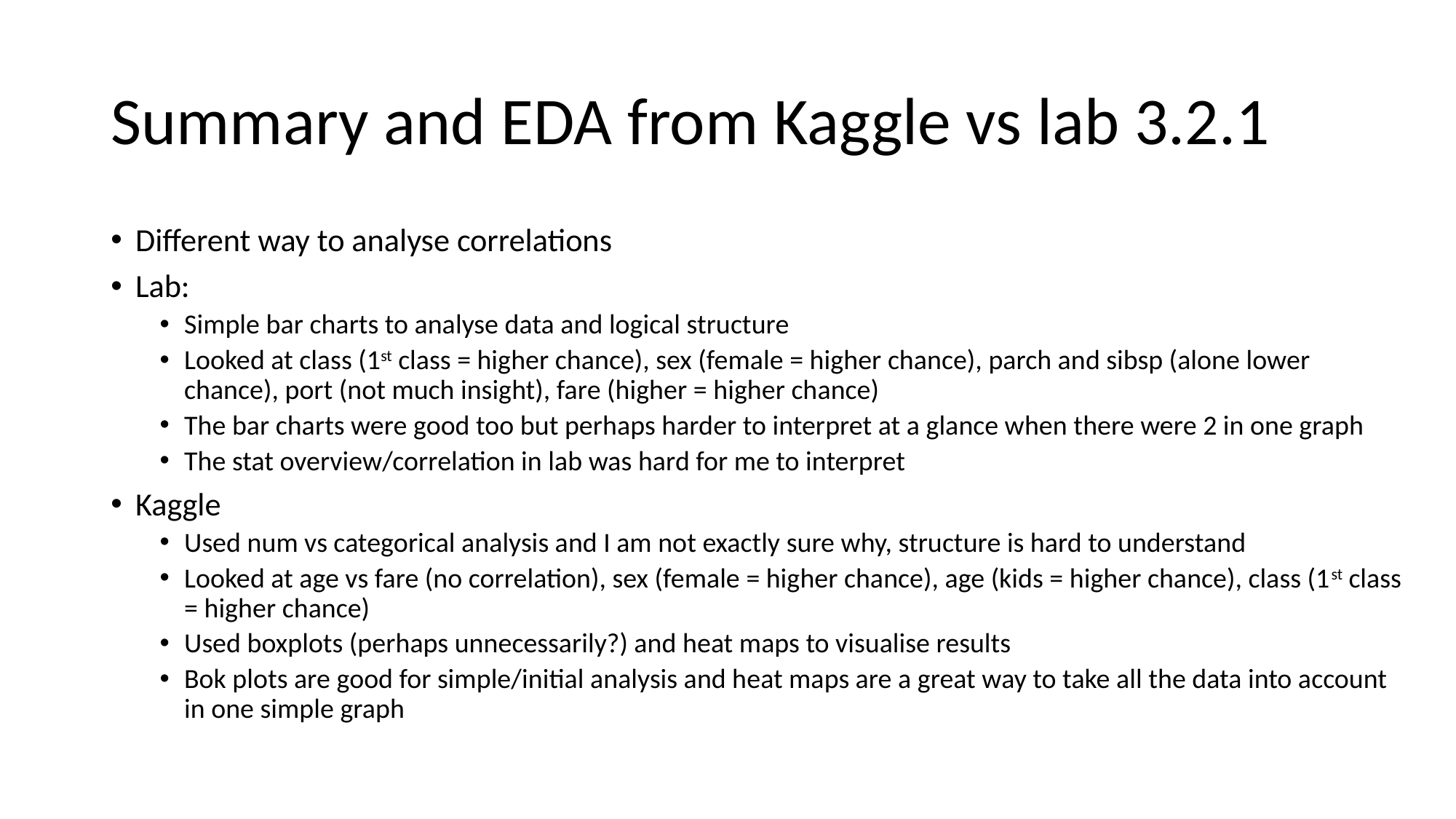

# Summary and EDA from Kaggle vs lab 3.2.1
Different way to analyse correlations
Lab:
Simple bar charts to analyse data and logical structure
Looked at class (1st class = higher chance), sex (female = higher chance), parch and sibsp (alone lower chance), port (not much insight), fare (higher = higher chance)
The bar charts were good too but perhaps harder to interpret at a glance when there were 2 in one graph
The stat overview/correlation in lab was hard for me to interpret
Kaggle
Used num vs categorical analysis and I am not exactly sure why, structure is hard to understand
Looked at age vs fare (no correlation), sex (female = higher chance), age (kids = higher chance), class (1st class = higher chance)
Used boxplots (perhaps unnecessarily?) and heat maps to visualise results
Bok plots are good for simple/initial analysis and heat maps are a great way to take all the data into account in one simple graph